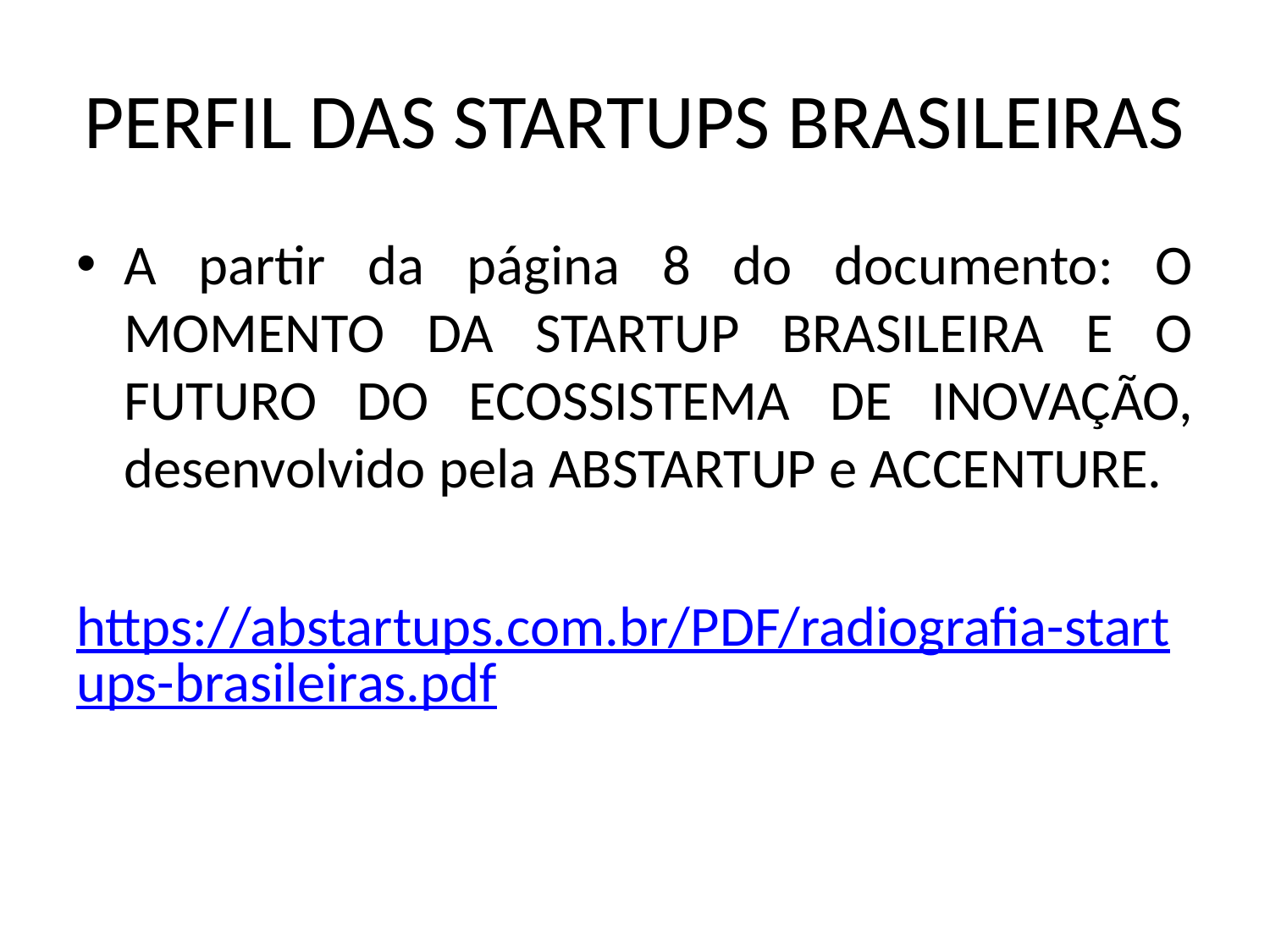

# PERFIL DAS STARTUPS BRASILEIRAS
A partir da página 8 do documento: O MOMENTO DA STARTUP BRASILEIRA E O FUTURO DO ECOSSISTEMA DE INOVAÇÃO, desenvolvido pela ABSTARTUP e ACCENTURE.

https://abstartups.com.br/PDF/radiografia-startups-brasileiras.pdf